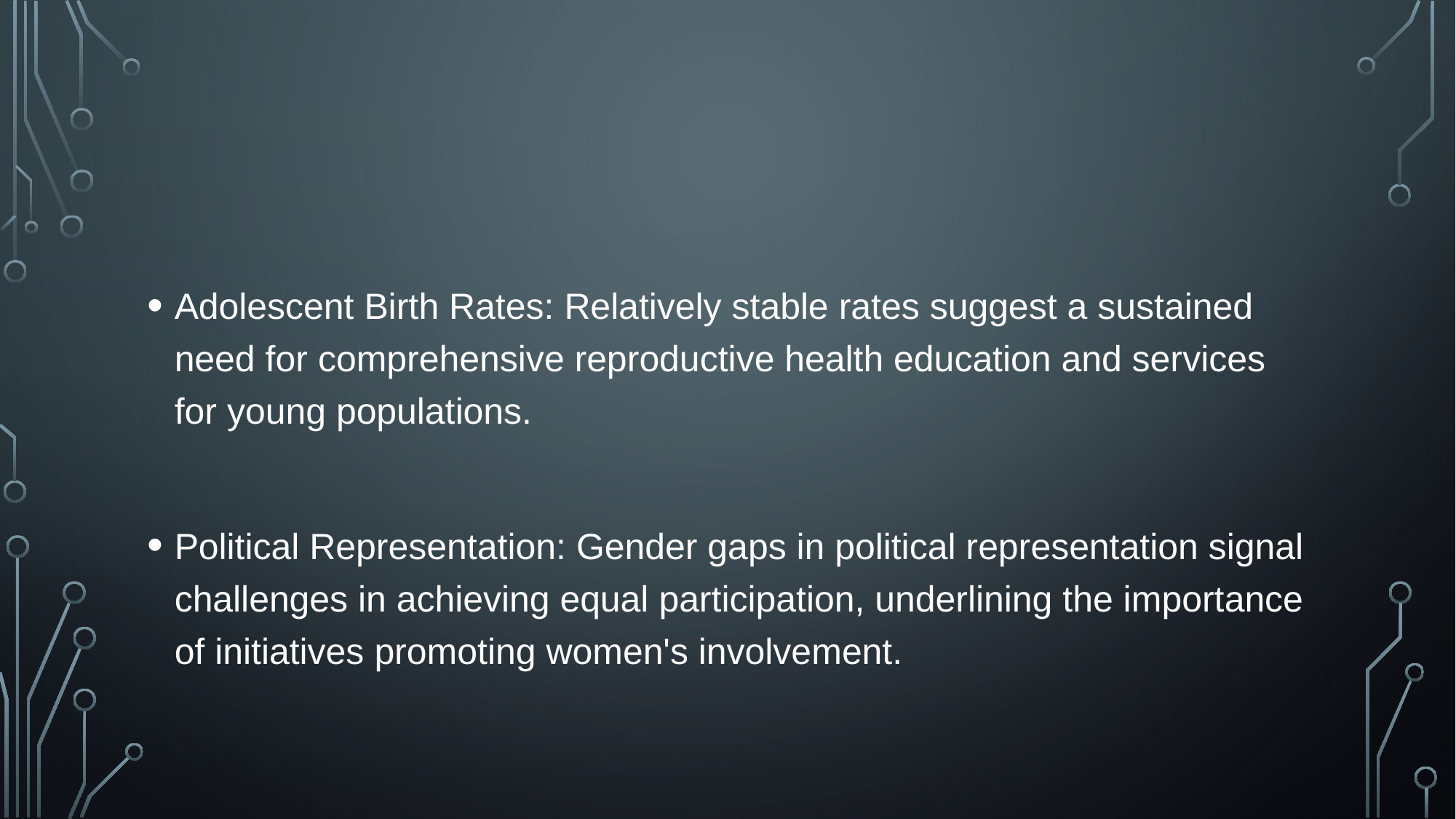

#
Adolescent Birth Rates: Relatively stable rates suggest a sustained need for comprehensive reproductive health education and services for young populations.

Political Representation: Gender gaps in political representation signal challenges in achieving equal participation, underlining the importance of initiatives promoting women's involvement.